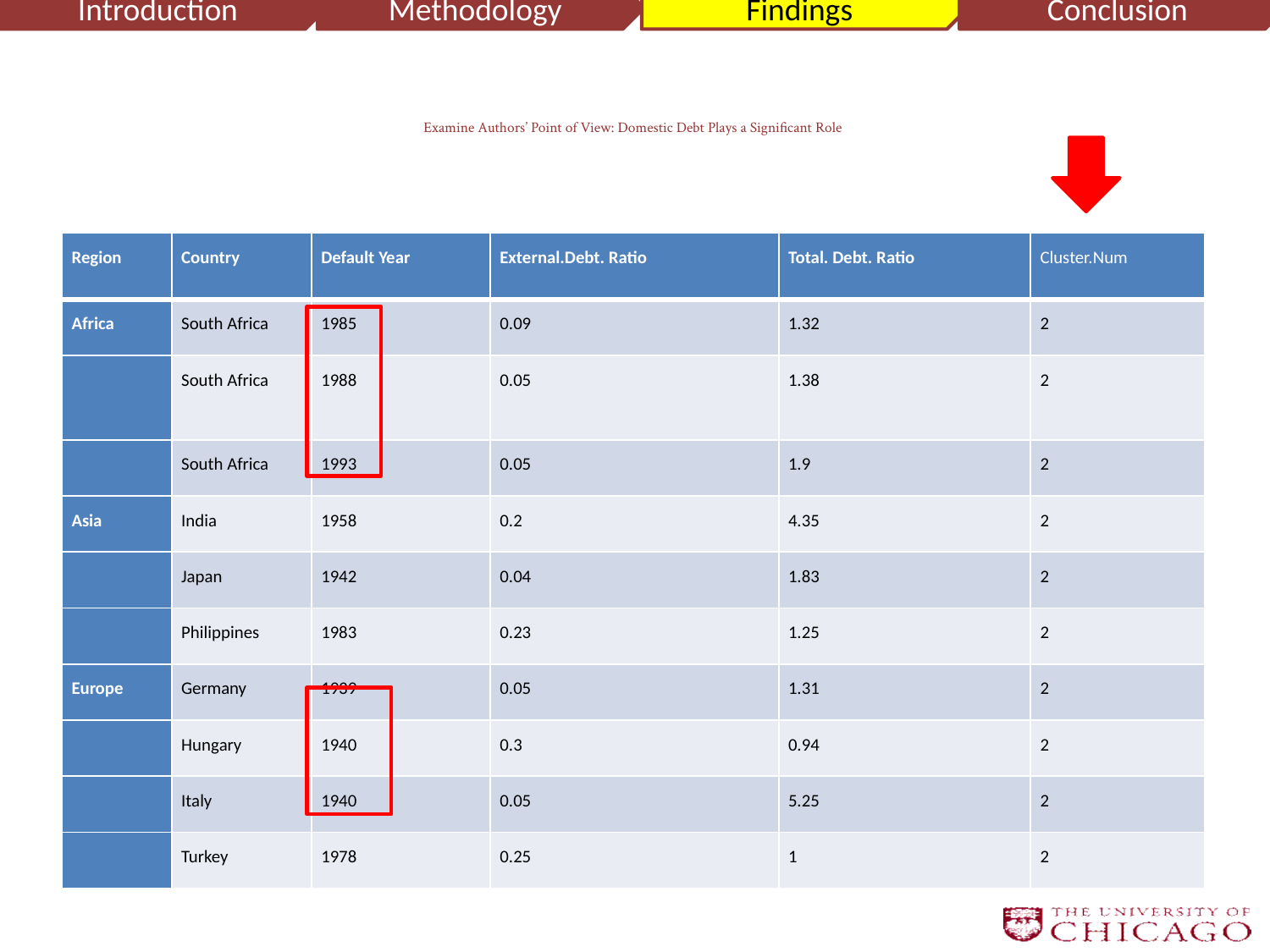

Introduction
Methodology
Findings
Conclusion
# Examine Authors’ Point of View: Domestic Debt Plays a Significant Role

| Region | Country | Default Year | External.Debt. Ratio | Total. Debt. Ratio | Cluster.Num |
| --- | --- | --- | --- | --- | --- |
| Africa | South Africa | 1985 | 0.09 | 1.32 | 2 |
|  | South Africa | 1988 | 0.05 | 1.38 | 2 |
|  | South Africa | 1993 | 0.05 | 1.9 | 2 |
| Asia | India | 1958 | 0.2 | 4.35 | 2 |
|  | Japan | 1942 | 0.04 | 1.83 | 2 |
|  | Philippines | 1983 | 0.23 | 1.25 | 2 |
| Europe | Germany | 1939 | 0.05 | 1.31 | 2 |
|  | Hungary | 1940 | 0.3 | 0.94 | 2 |
|  | Italy | 1940 | 0.05 | 5.25 | 2 |
|  | Turkey | 1978 | 0.25 | 1 | 2 |